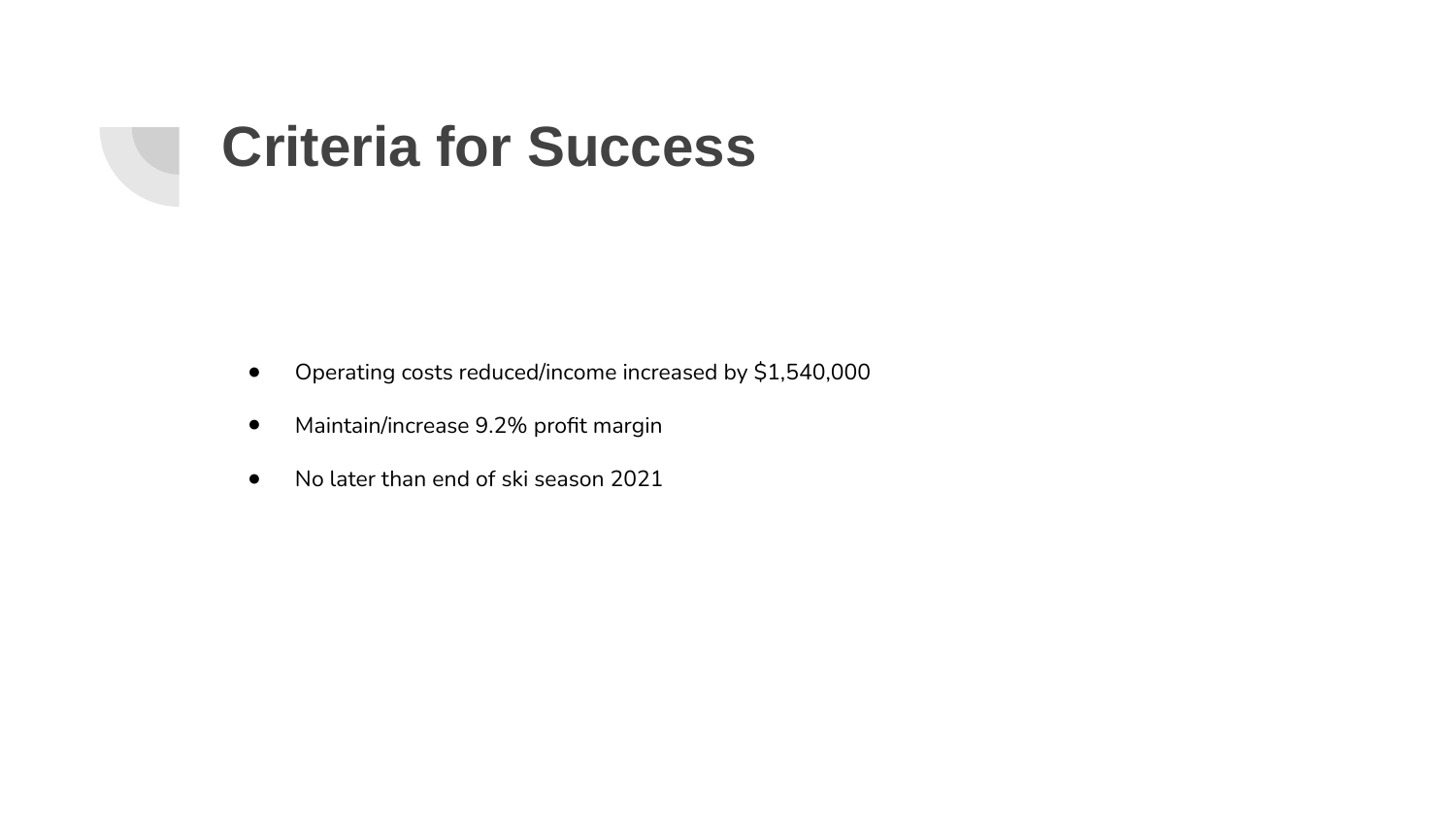

# Criteria for Success
Operating costs reduced/income increased by $1,540,000
Maintain/increase 9.2% profit margin
No later than end of ski season 2021